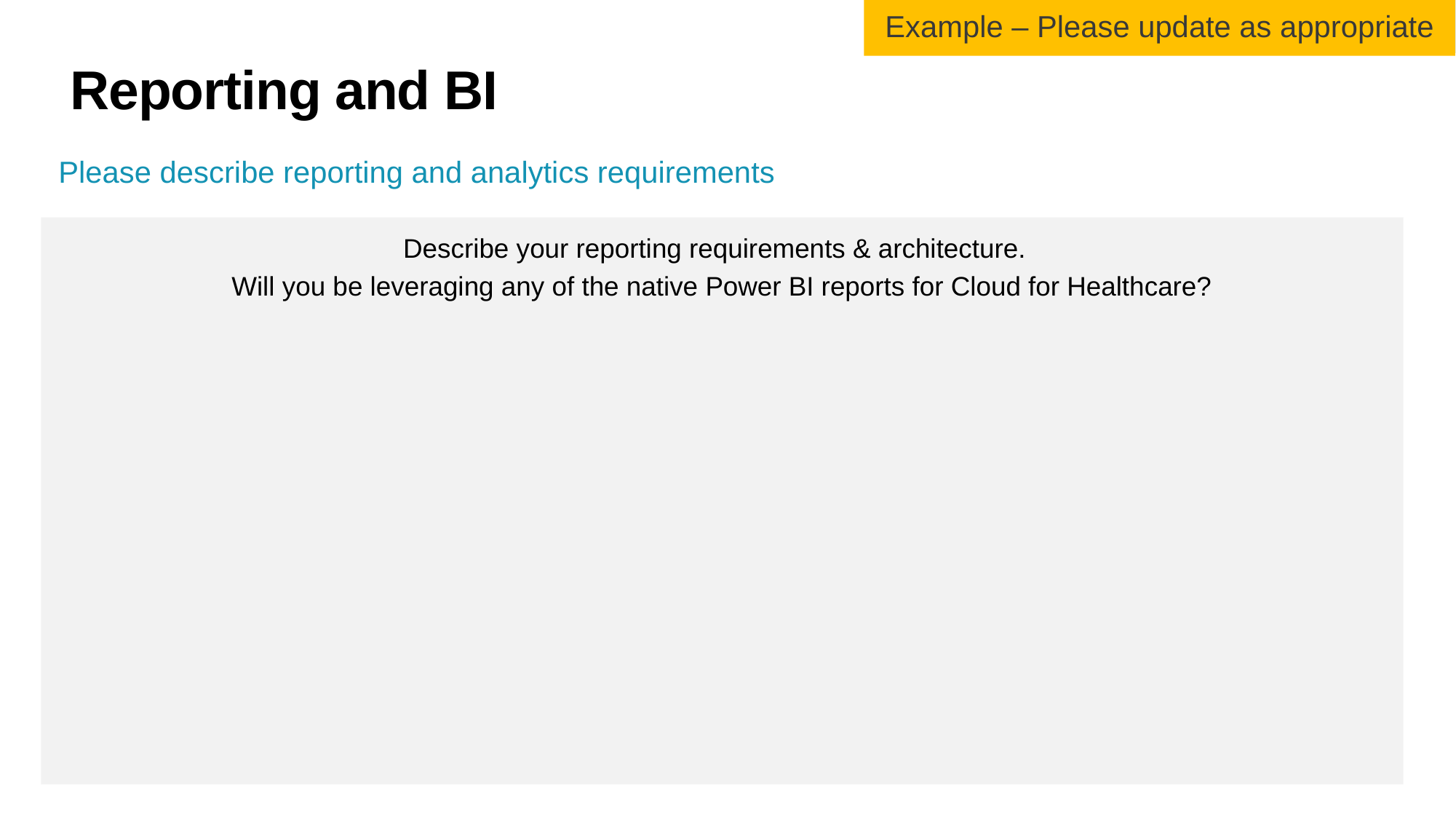

Example – Please update as appropriate
# Reporting and BI
Please describe reporting and analytics requirements
Describe your reporting requirements & architecture.
Will you be leveraging any of the native Power BI reports for Cloud for Healthcare?